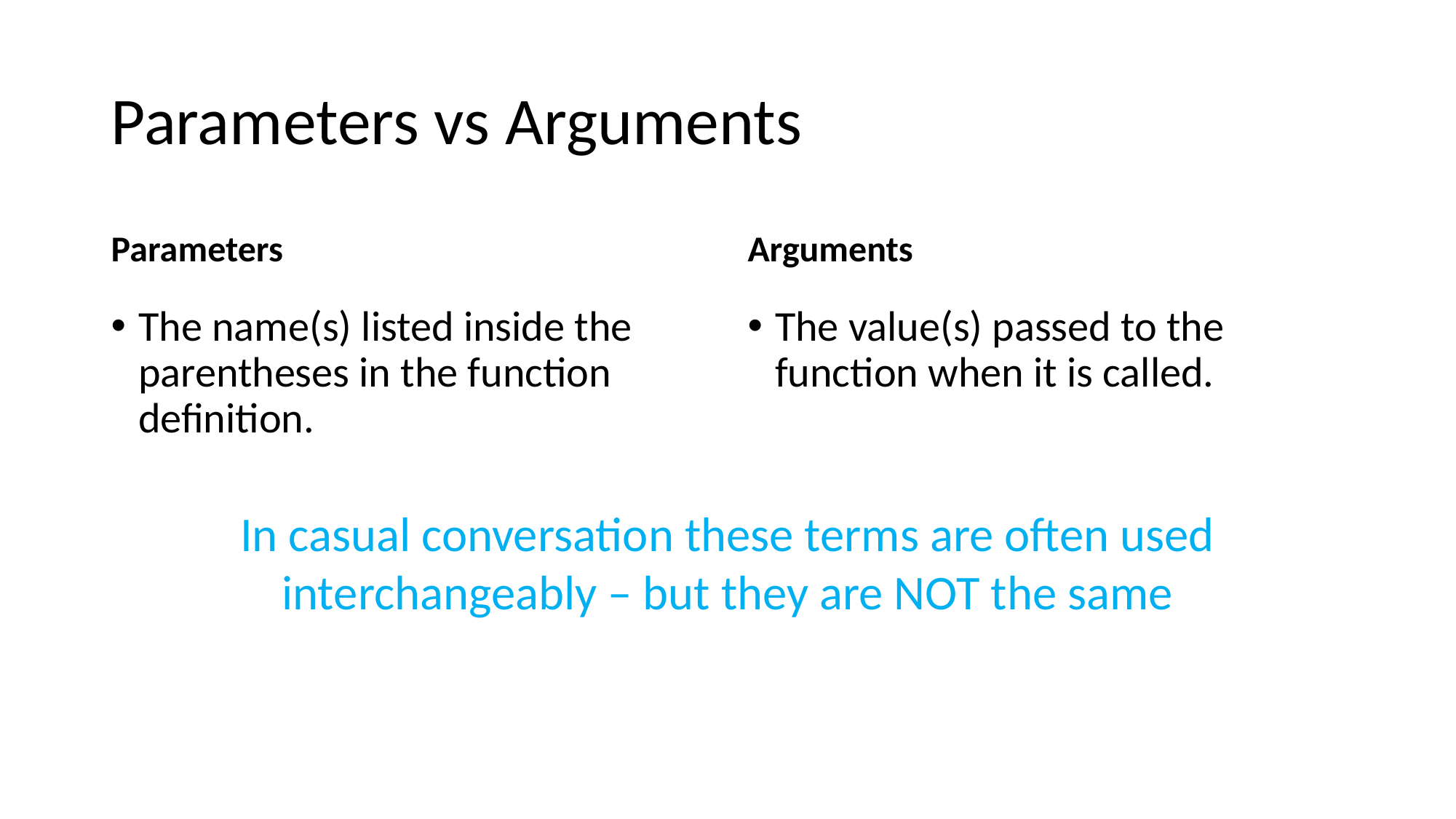

# Parameters vs Arguments
Parameters
Arguments
The name(s) listed inside the parentheses in the function definition.
The value(s) passed to the function when it is called.
In casual conversation these terms are often used interchangeably – but they are NOT the same